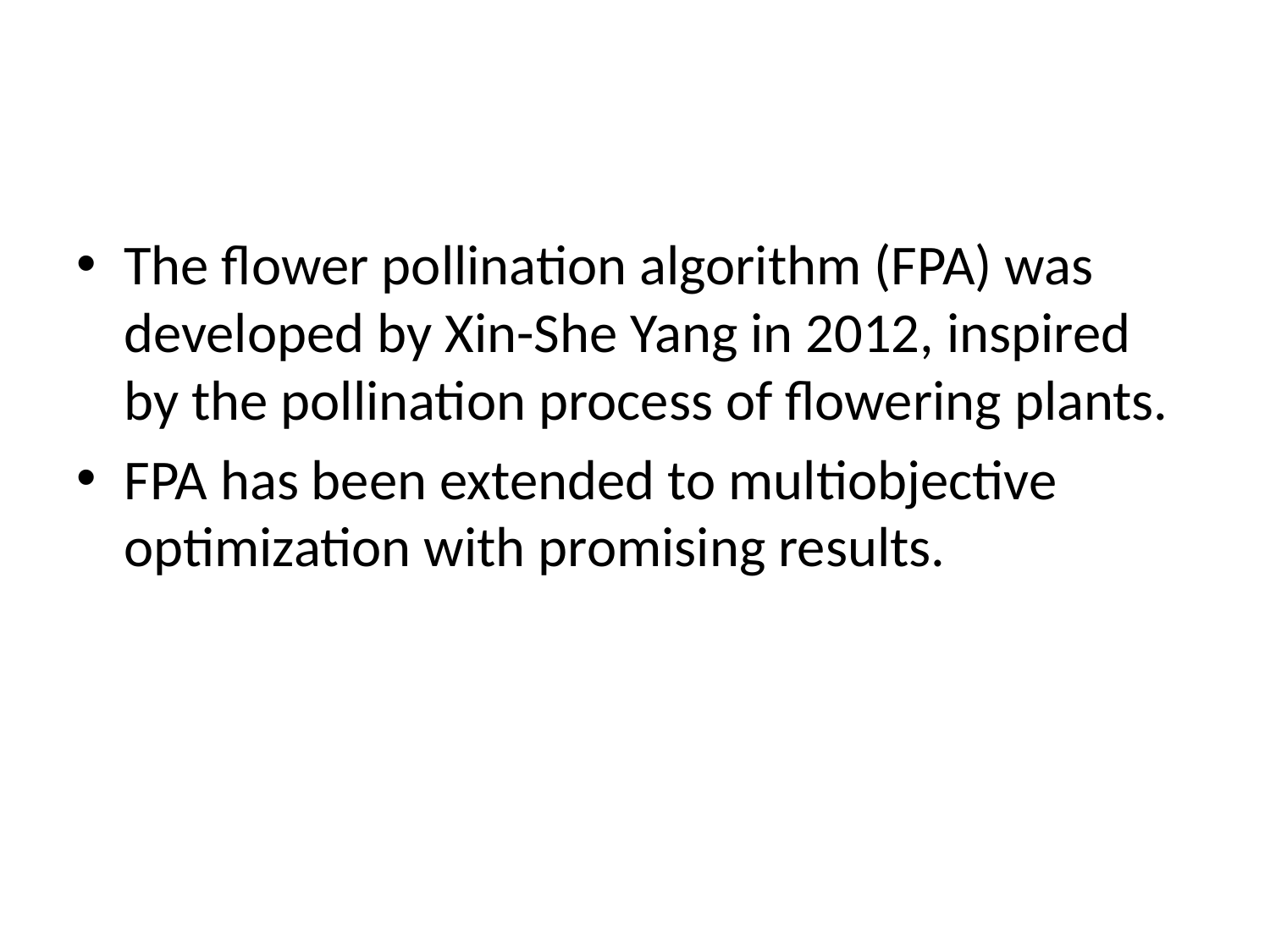

#
The flower pollination algorithm (FPA) was developed by Xin-She Yang in 2012, inspired by the pollination process of flowering plants.
FPA has been extended to multiobjective optimization with promising results.